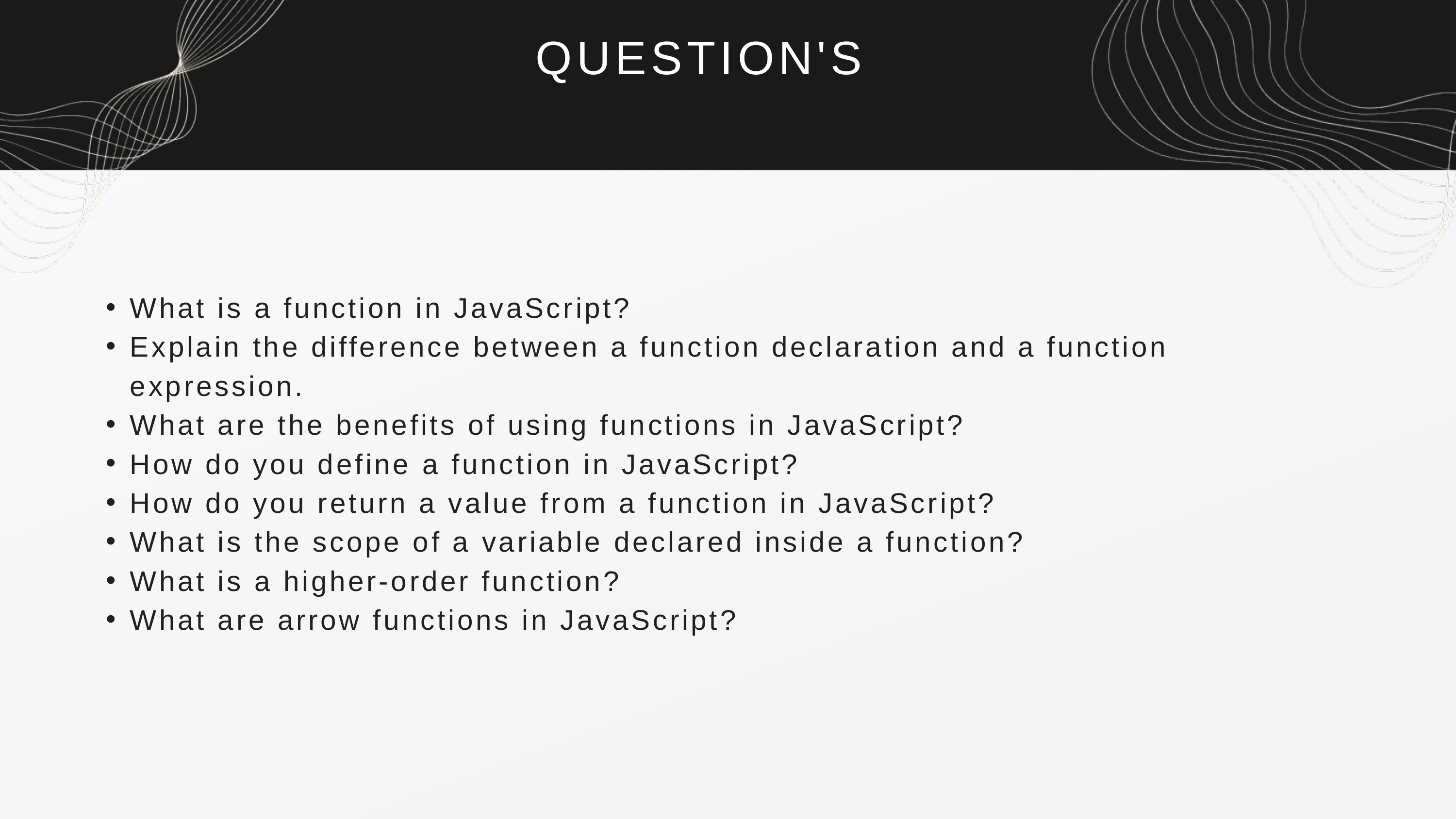

QUESTION'S
What is a function in JavaScript?
Explain the difference between a function declaration and a function expression.
What are the benefits of using functions in JavaScript?
How do you define a function in JavaScript?
How do you return a value from a function in JavaScript?
What is the scope of a variable declared inside a function?
What is a higher-order function?
What are arrow functions in JavaScript?